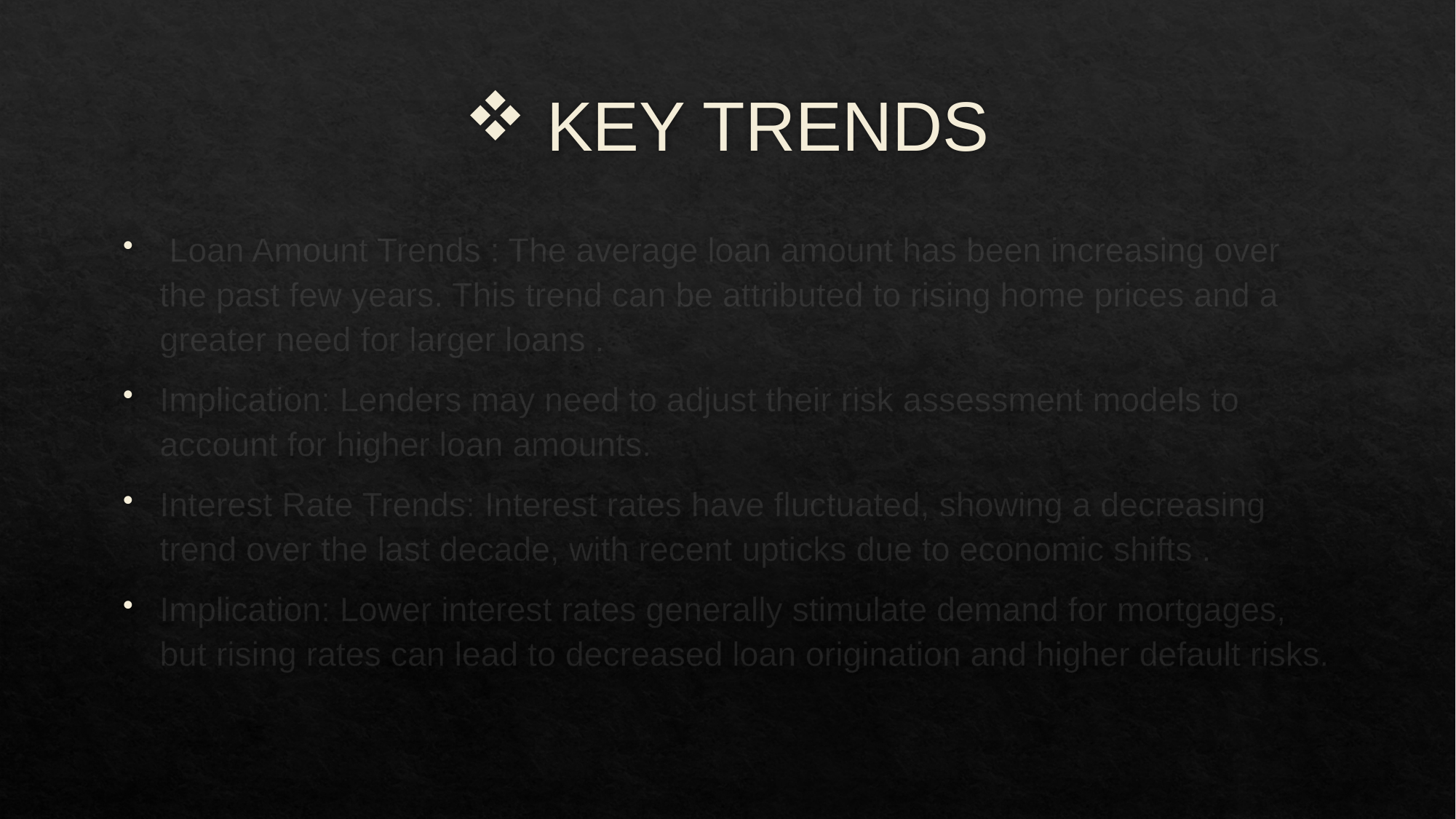

# KEY TRENDS
 Loan Amount Trends : The average loan amount has been increasing over the past few years. This trend can be attributed to rising home prices and a greater need for larger loans .
Implication: Lenders may need to adjust their risk assessment models to account for higher loan amounts.
Interest Rate Trends: Interest rates have fluctuated, showing a decreasing trend over the last decade, with recent upticks due to economic shifts .
Implication: Lower interest rates generally stimulate demand for mortgages, but rising rates can lead to decreased loan origination and higher default risks.